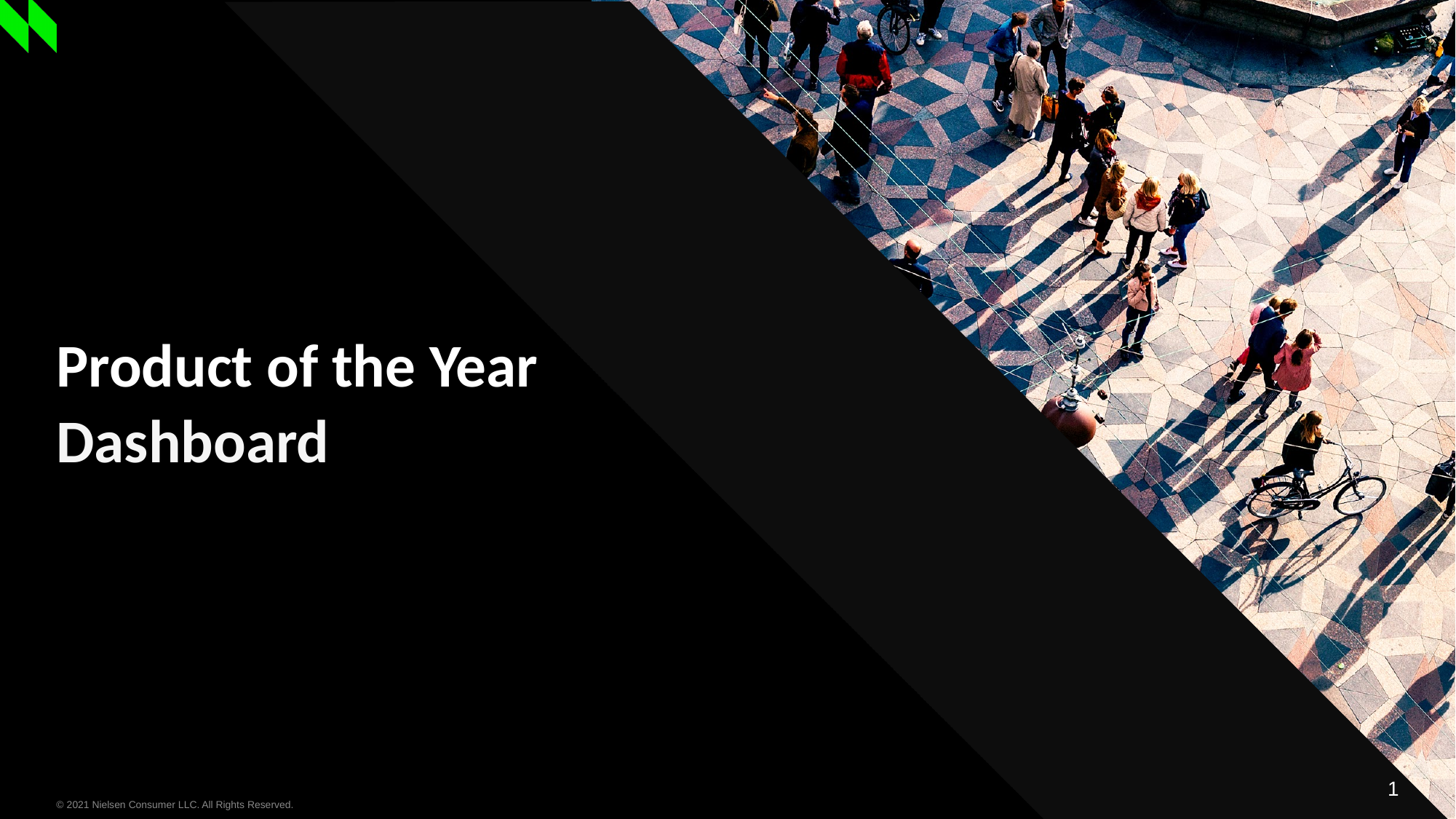

# Product of the Year
Dashboard
1